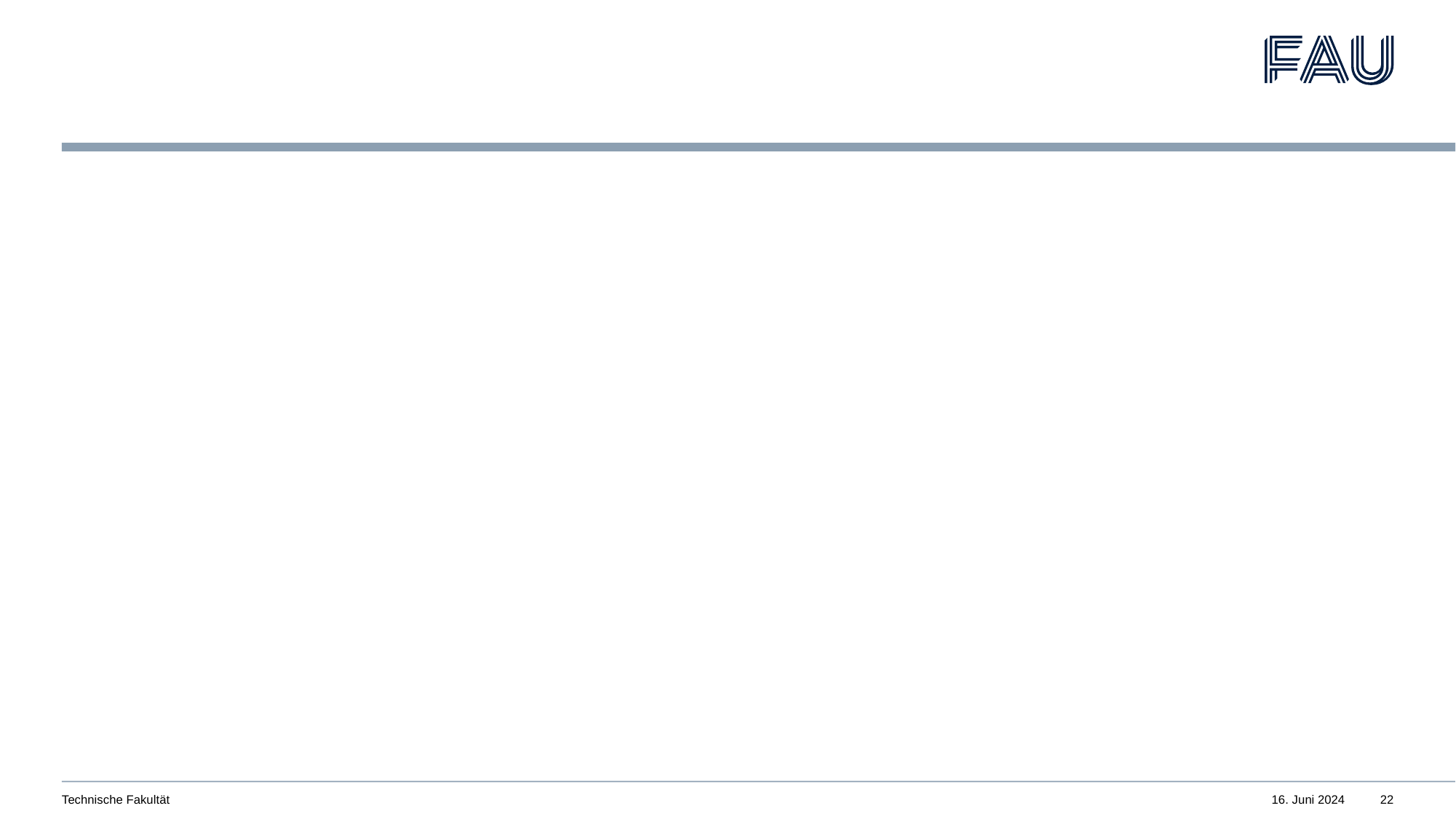

#

Technische Fakultät
16. Juni 2024
22